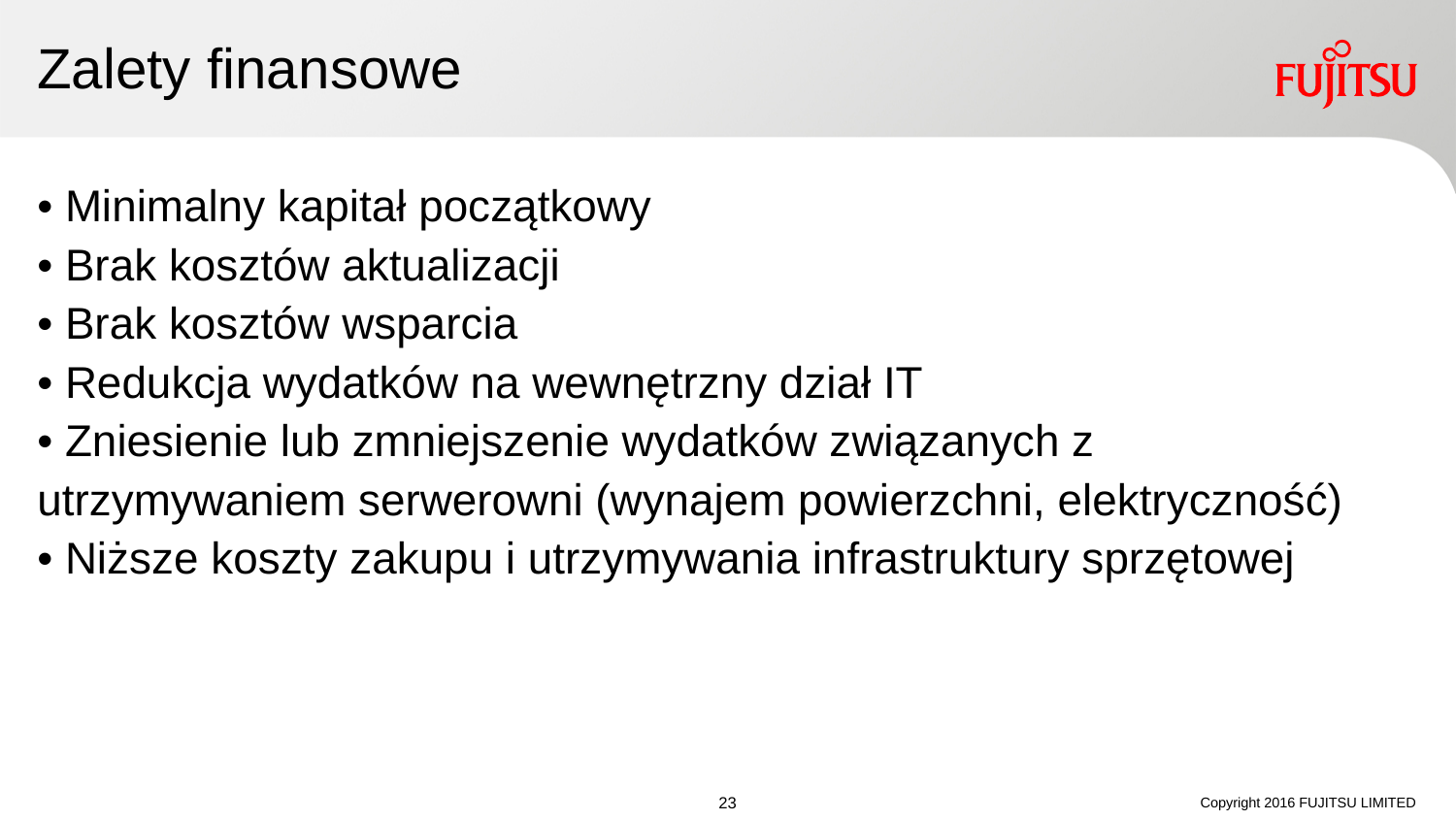

# Zalety finansowe
• Minimalny kapitał początkowy
• Brak kosztów aktualizacji
• Brak kosztów wsparcia
• Redukcja wydatków na wewnętrzny dział IT
• Zniesienie lub zmniejszenie wydatków związanych z utrzymywaniem serwerowni (wynajem powierzchni, elektryczność)
• Niższe koszty zakupu i utrzymywania infrastruktury sprzętowej
Copyright 2016 FUJITSU LIMITED
23